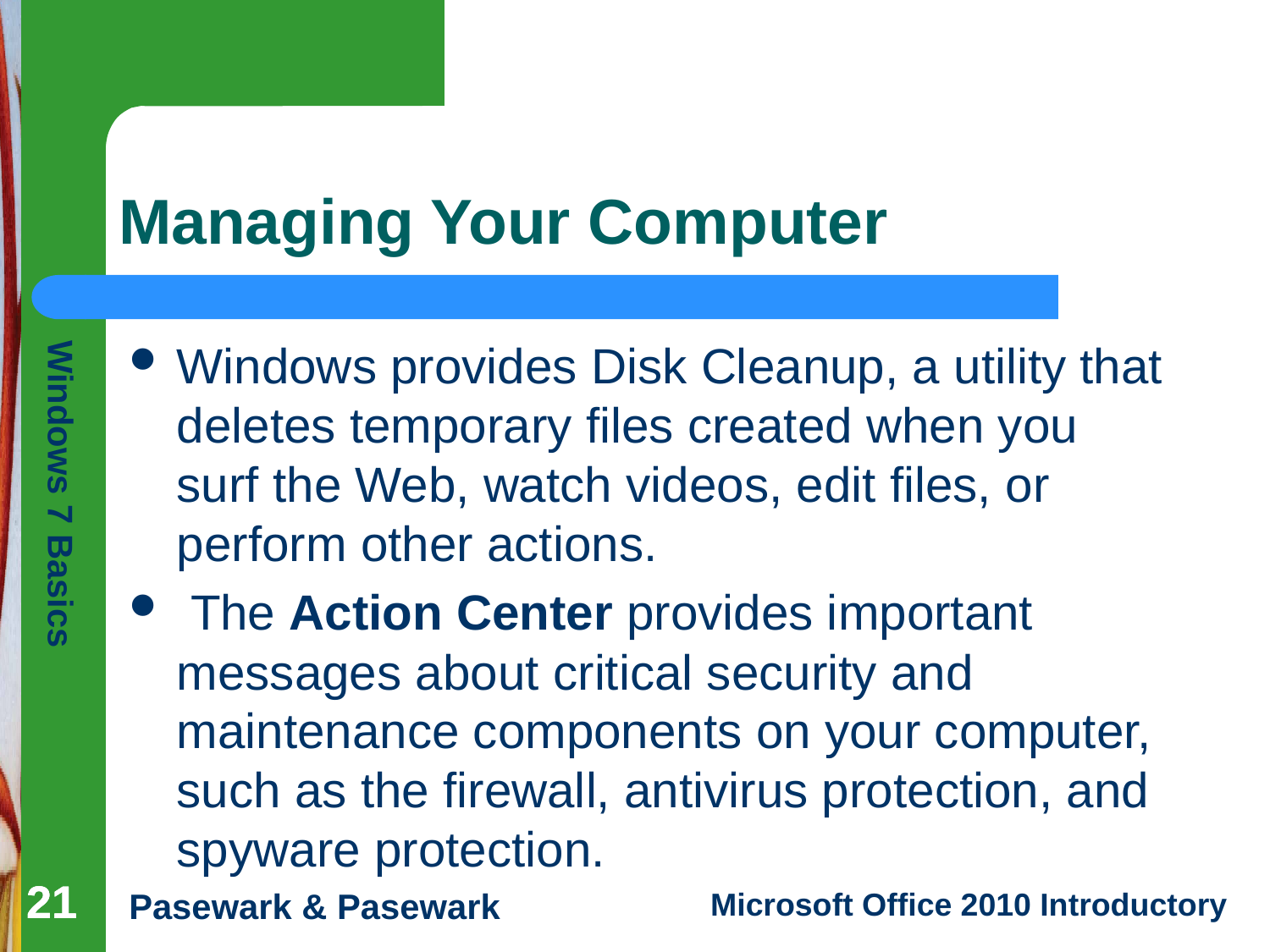

# Managing Your Computer
Windows provides Disk Cleanup, a utility that deletes temporary files created when you surf the Web, watch videos, edit files, or perform other actions.
 The Action Center provides important messages about critical security and maintenance components on your computer, such as the firewall, antivirus protection, and spyware protection.
21
21
21